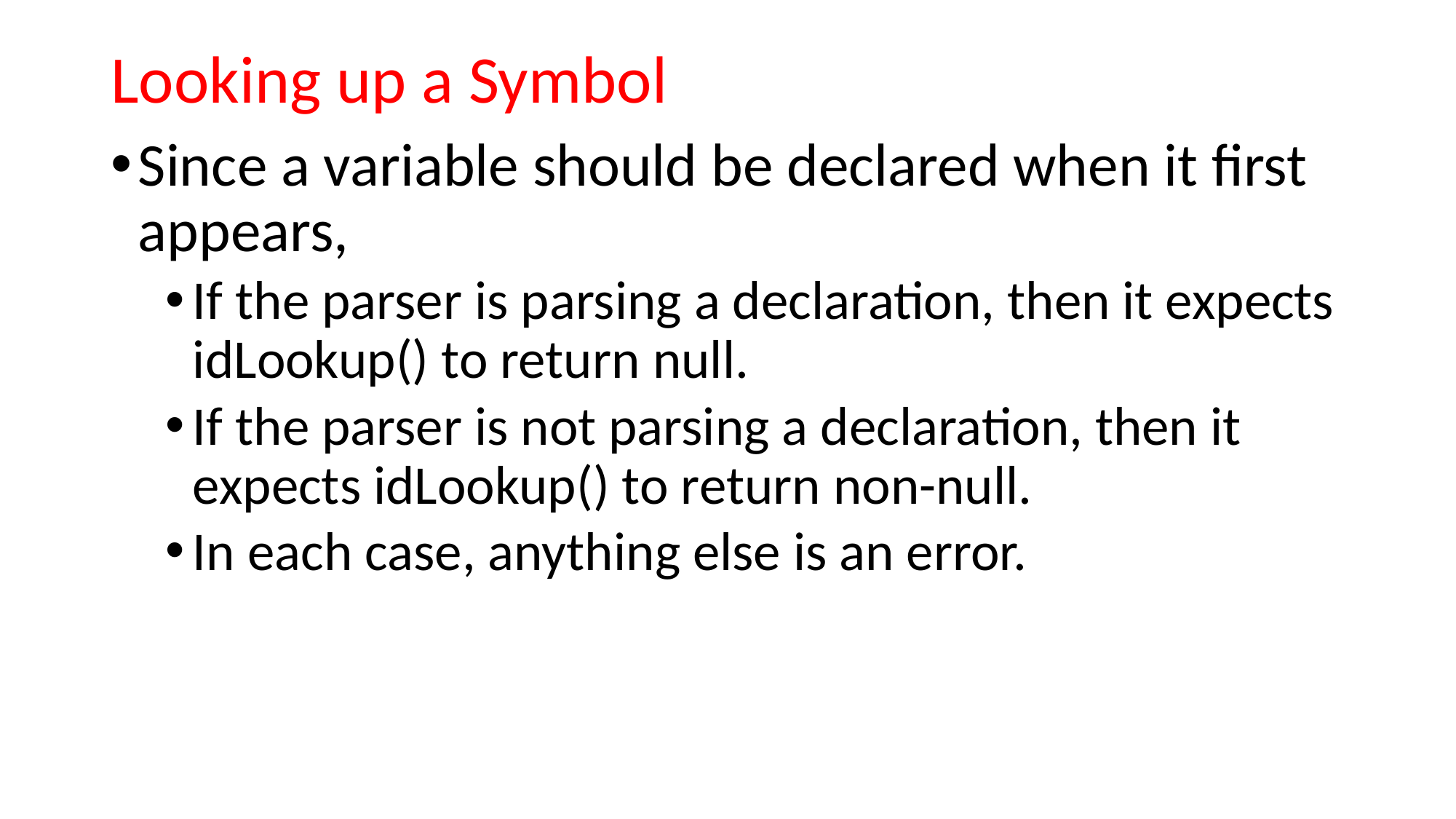

# Looking up a Symbol
Since a variable should be declared when it first appears,
If the parser is parsing a declaration, then it expects idLookup() to return null.
If the parser is not parsing a declaration, then it expects idLookup() to return non-null.
In each case, anything else is an error.